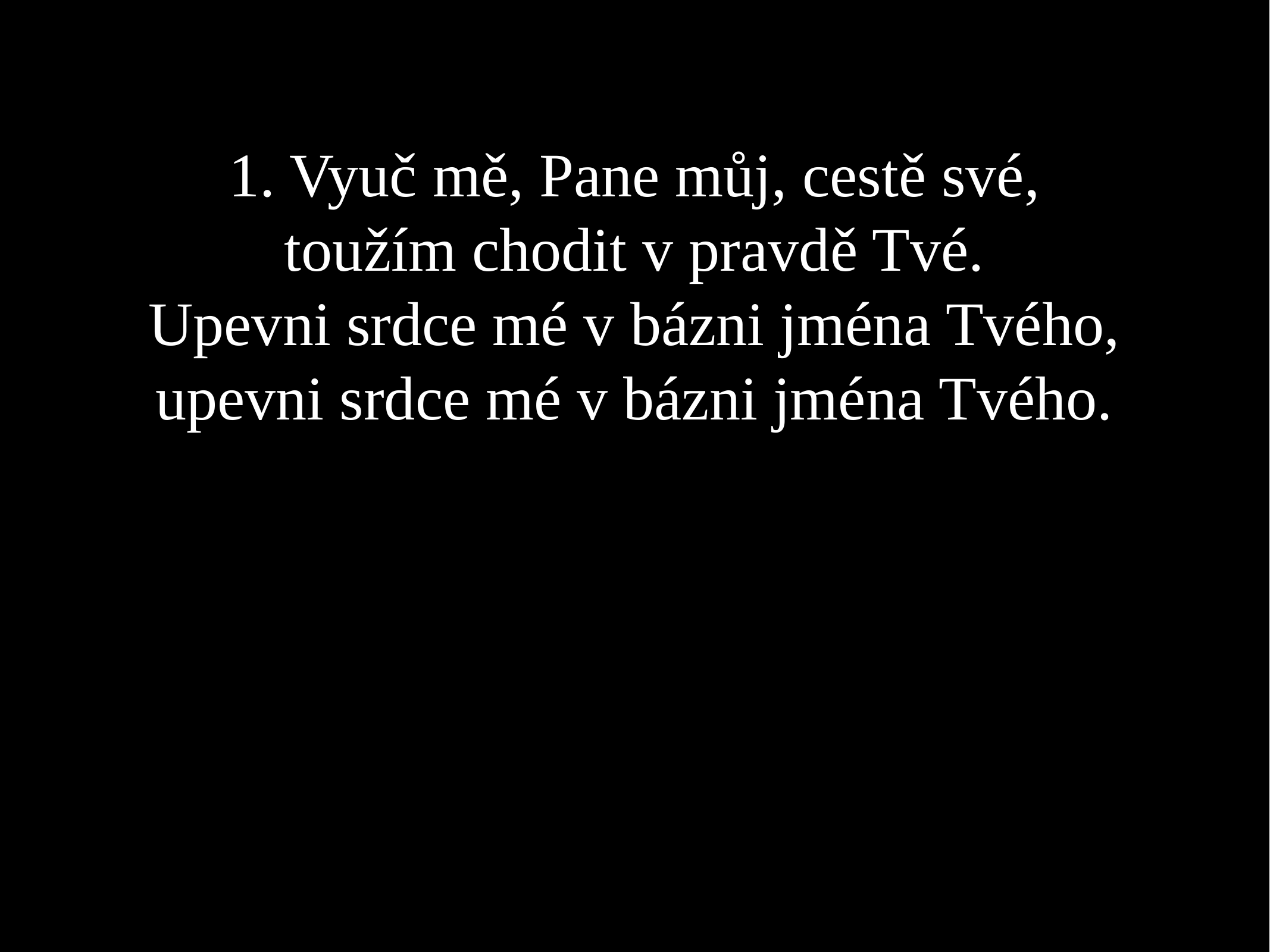

1. Vyuč mě, Pane můj, cestě své,
toužím chodit v pravdě Tvé.
Upevni srdce mé v bázni jména Tvého,
upevni srdce mé v bázni jména Tvého.